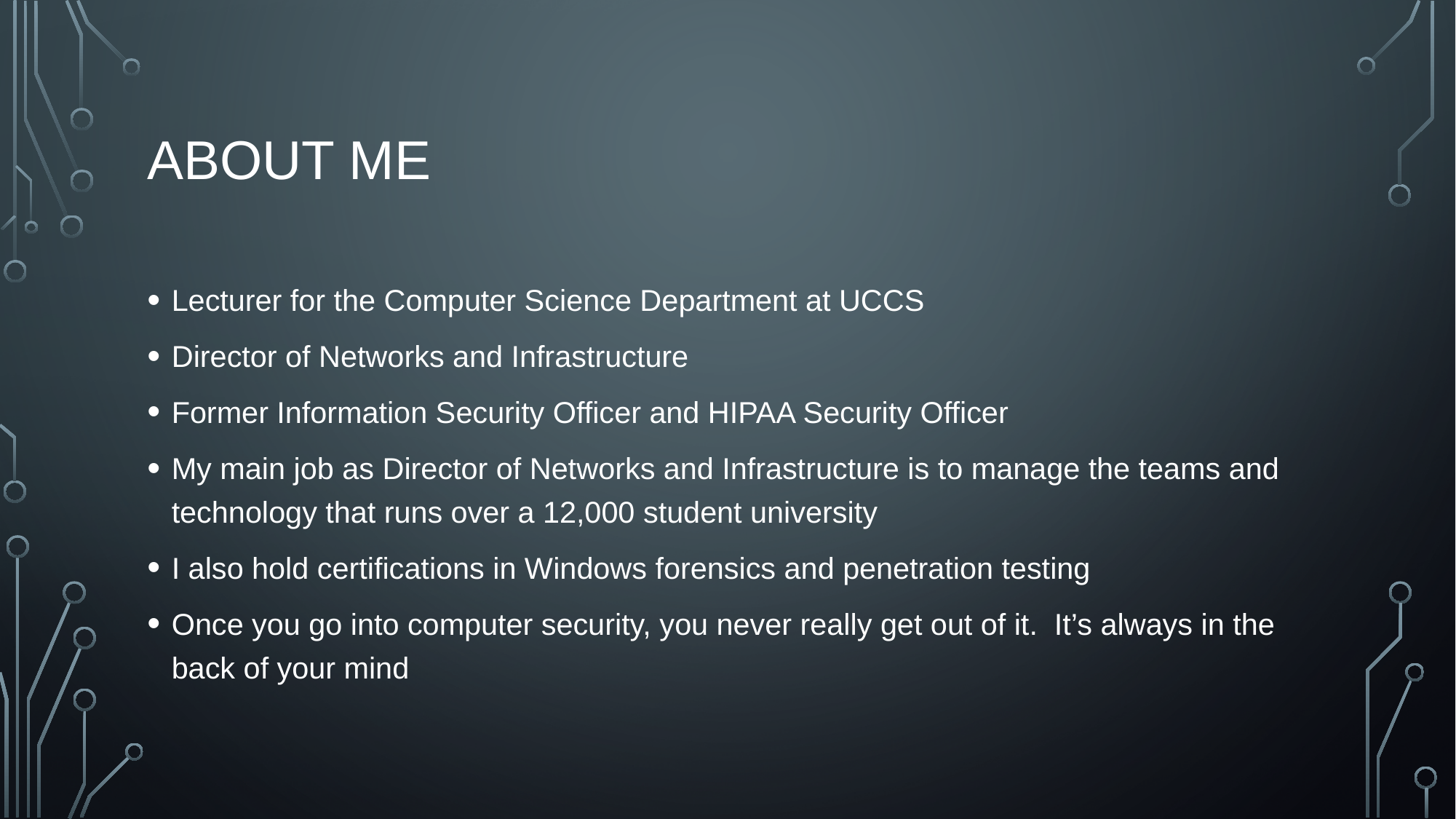

# About Me
Lecturer for the Computer Science Department at UCCS
Director of Networks and Infrastructure
Former Information Security Officer and HIPAA Security Officer
My main job as Director of Networks and Infrastructure is to manage the teams and technology that runs over a 12,000 student university
I also hold certifications in Windows forensics and penetration testing
Once you go into computer security, you never really get out of it.  It’s always in the back of your mind